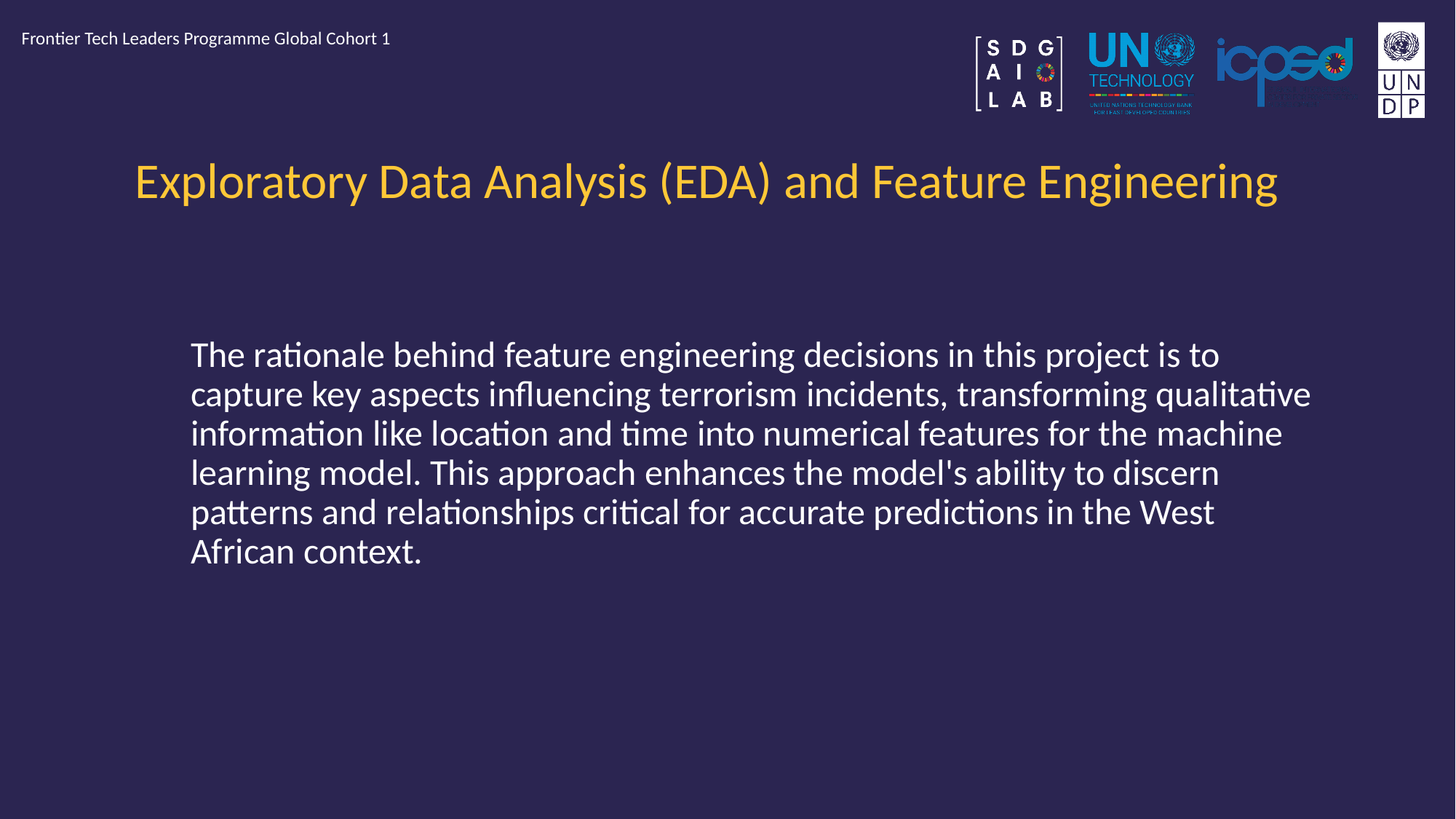

Frontier Tech Leaders Programme Global Cohort 1
# Exploratory Data Analysis (EDA) and Feature Engineering

The rationale behind feature engineering decisions in this project is to capture key aspects influencing terrorism incidents, transforming qualitative information like location and time into numerical features for the machine learning model. This approach enhances the model's ability to discern patterns and relationships critical for accurate predictions in the West African context.